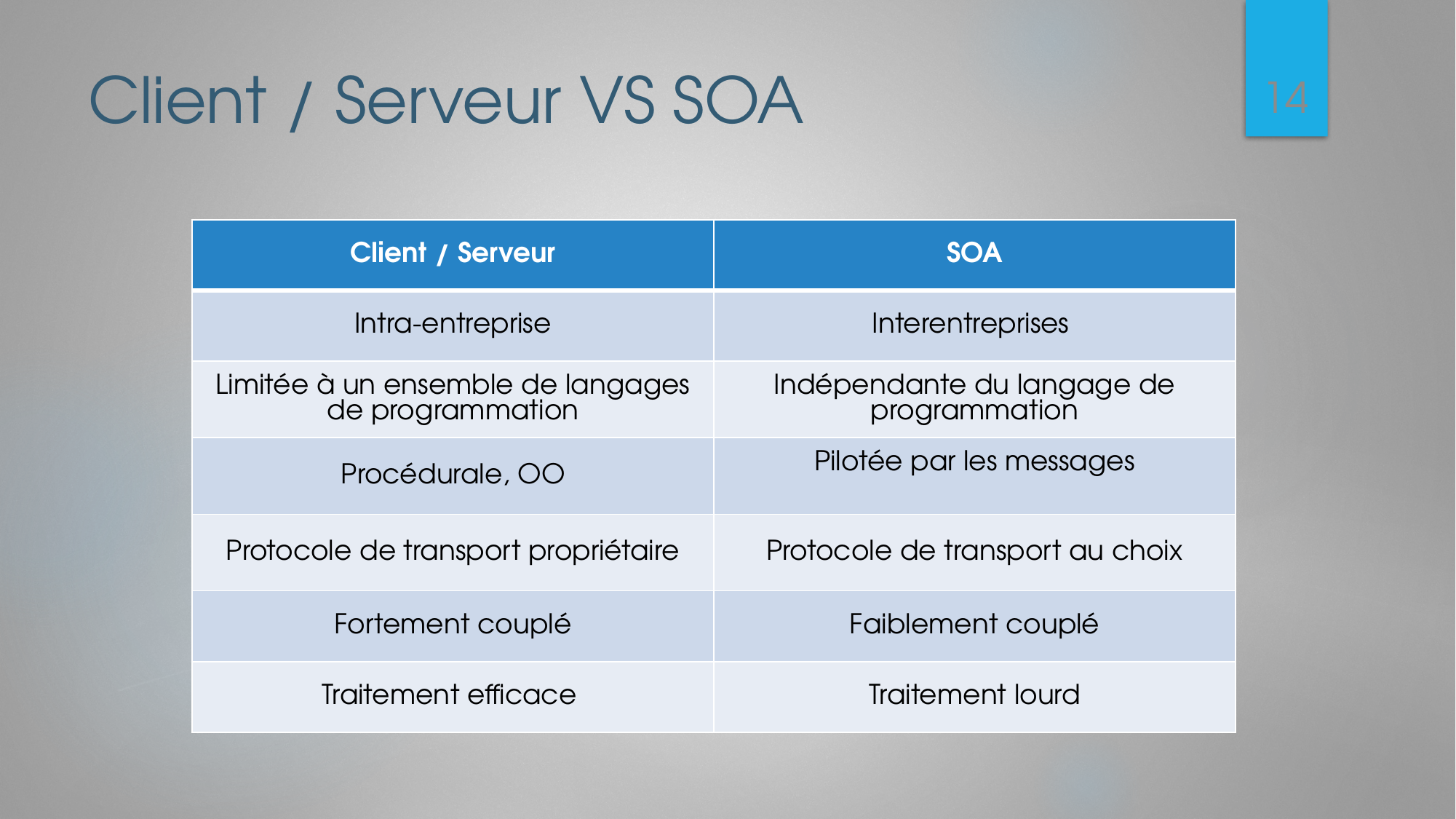

14
# Client / Serveur VS SOA
| Client / Serveur | SOA |
| --- | --- |
| Intra-entreprise | Interentreprises |
| Limitée à un ensemble de langages de programmation | Indépendante du langage de programmation |
| Procédurale, OO | Pilotée par les messages |
| Protocole de transport propriétaire | Protocole de transport au choix |
| Fortement couplé | Faiblement couplé |
| Traitement efficace | Traitement lourd |